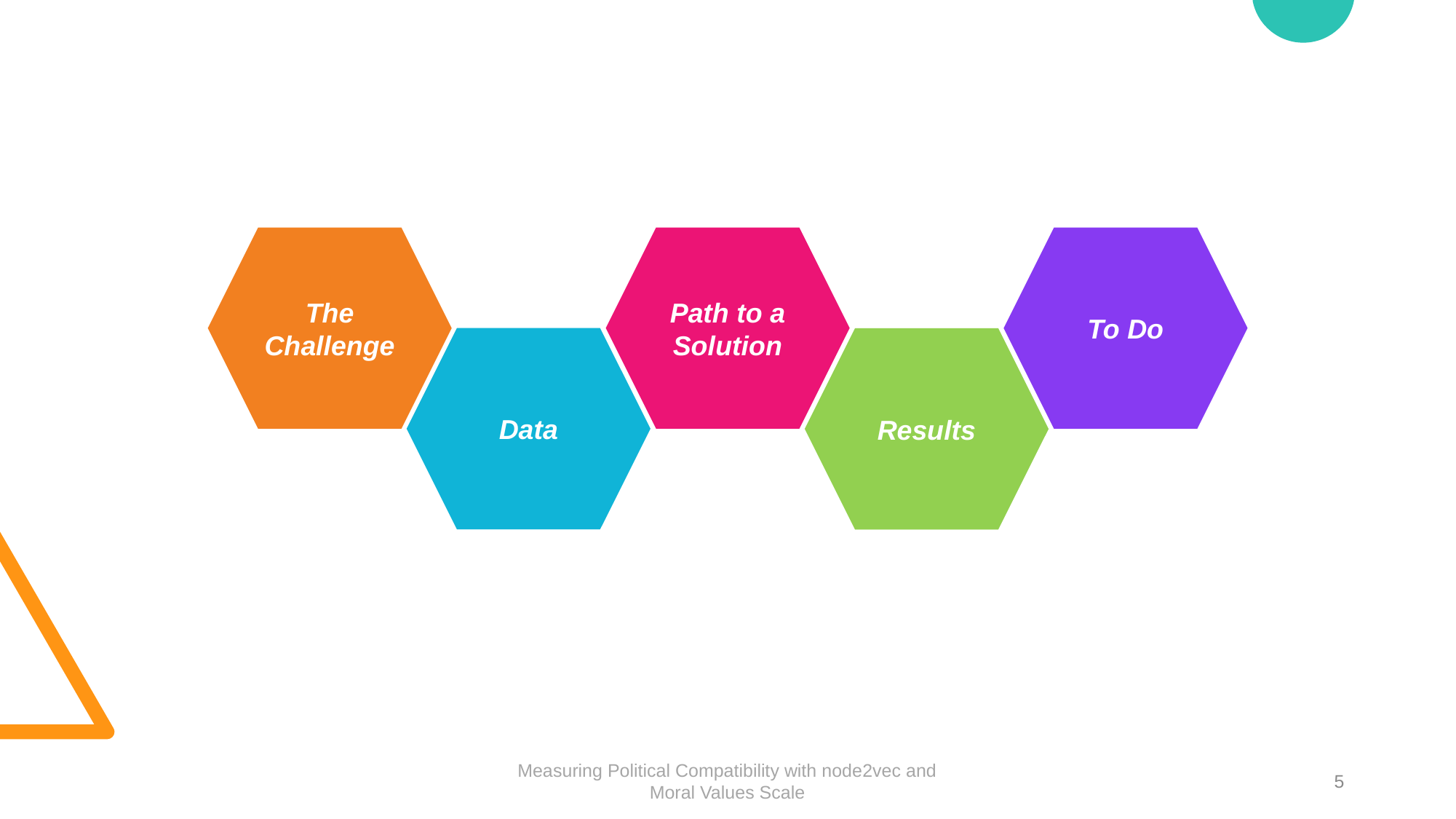

The Challenge
The Challenge
Path to a Solution
Path to a Solution
To Do
To Do
Data
Data
Results
Results
Measuring Political Compatibility with node2vec and Moral Values Scale
5